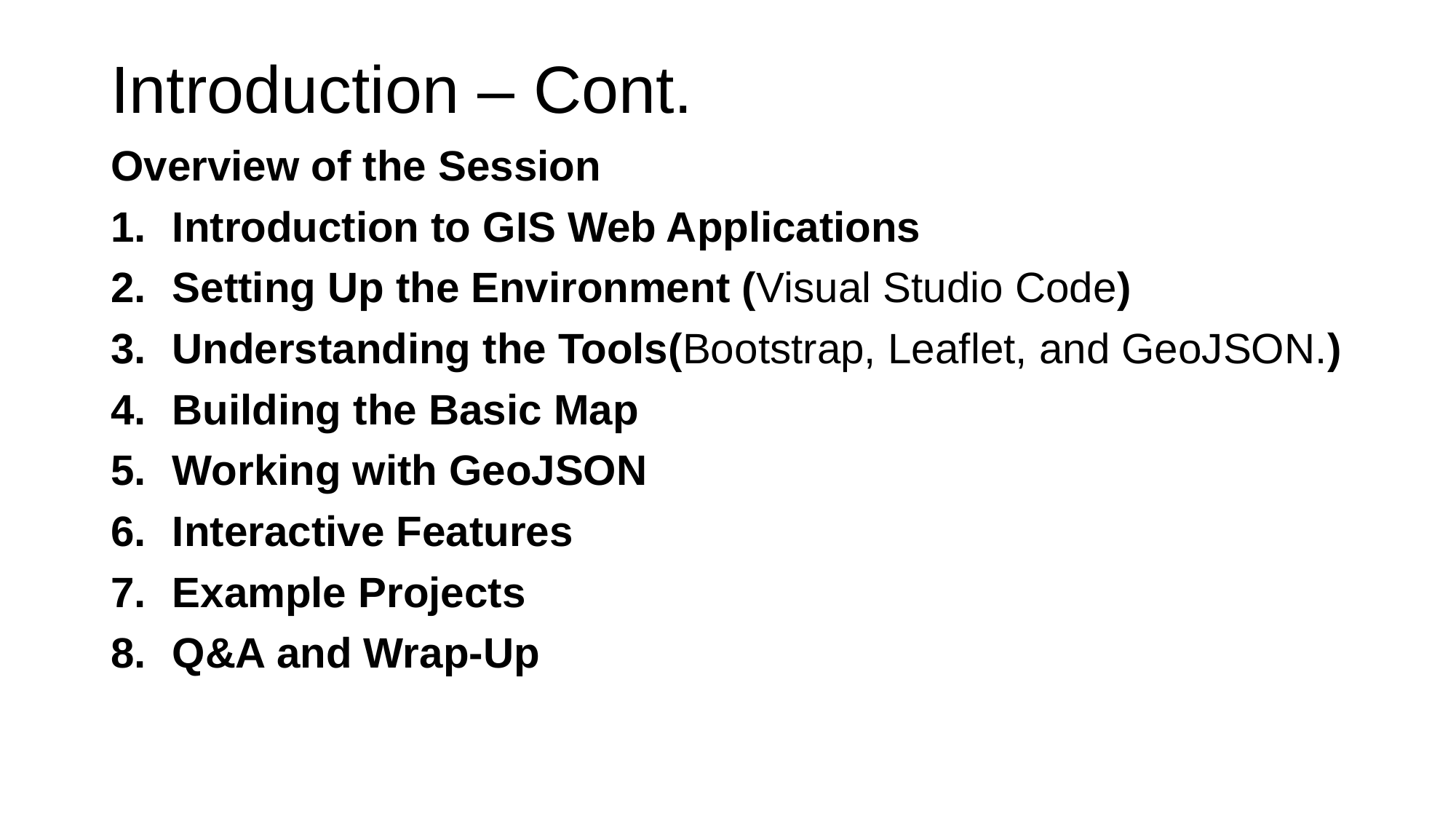

# Introduction – Cont.
Overview of the Session
Introduction to GIS Web Applications
Setting Up the Environment (Visual Studio Code)
Understanding the Tools(Bootstrap, Leaflet, and GeoJSON.)
Building the Basic Map
Working with GeoJSON
Interactive Features
Example Projects
Q&A and Wrap-Up